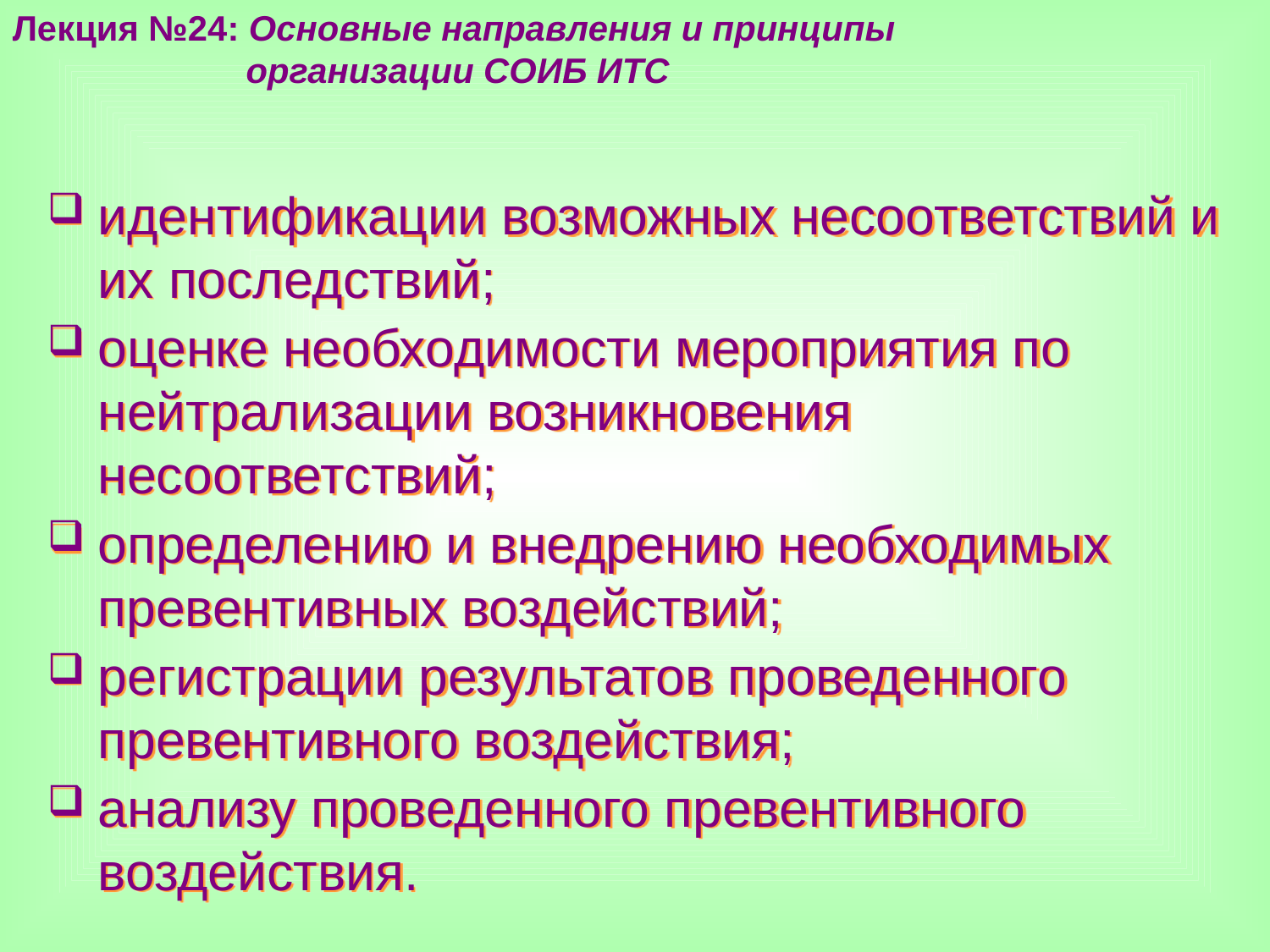

Лекция №24: Основные направления и принципы
                        организации СОИБ ИТС
идентификации возможных несоответствий и их последствий;
оценке необходимости мероприятия по нейтрализации возникновения несоответствий;
определению и внедрению необходимых превентивных воздействий;
регистрации результатов проведенного превентивного воздействия;
анализу проведенного превентивного воздействия.